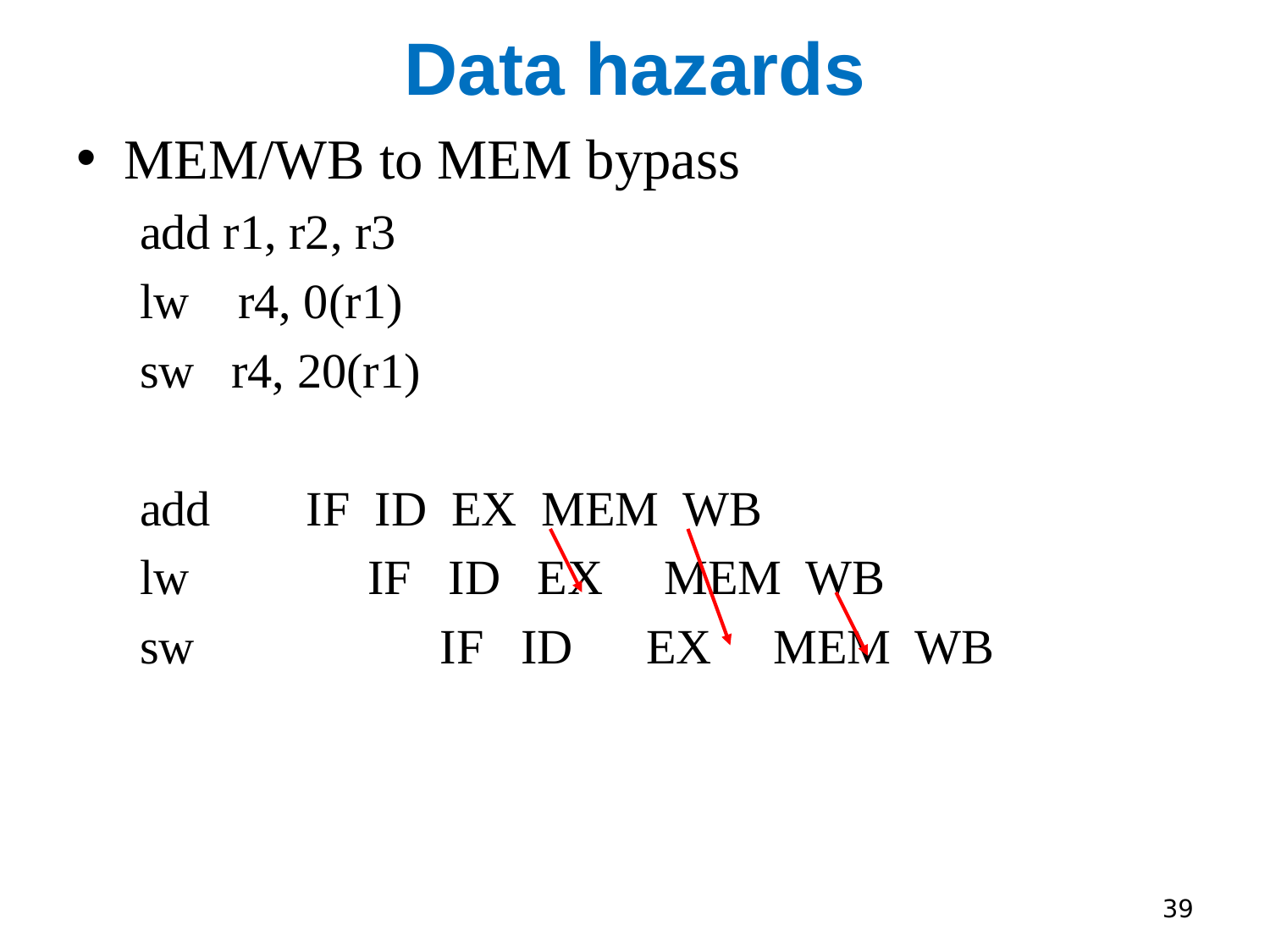

# Data hazards
MEM/WB to MEM bypass
add r1, r2, r3
lw    r4, 0(r1)
sw   r4, 20(r1)

add	IF  ID  EX  MEM  WB
lw     	     IF   ID   EX     MEM  WB
sw                    IF   ID      EX     MEM  WB

39